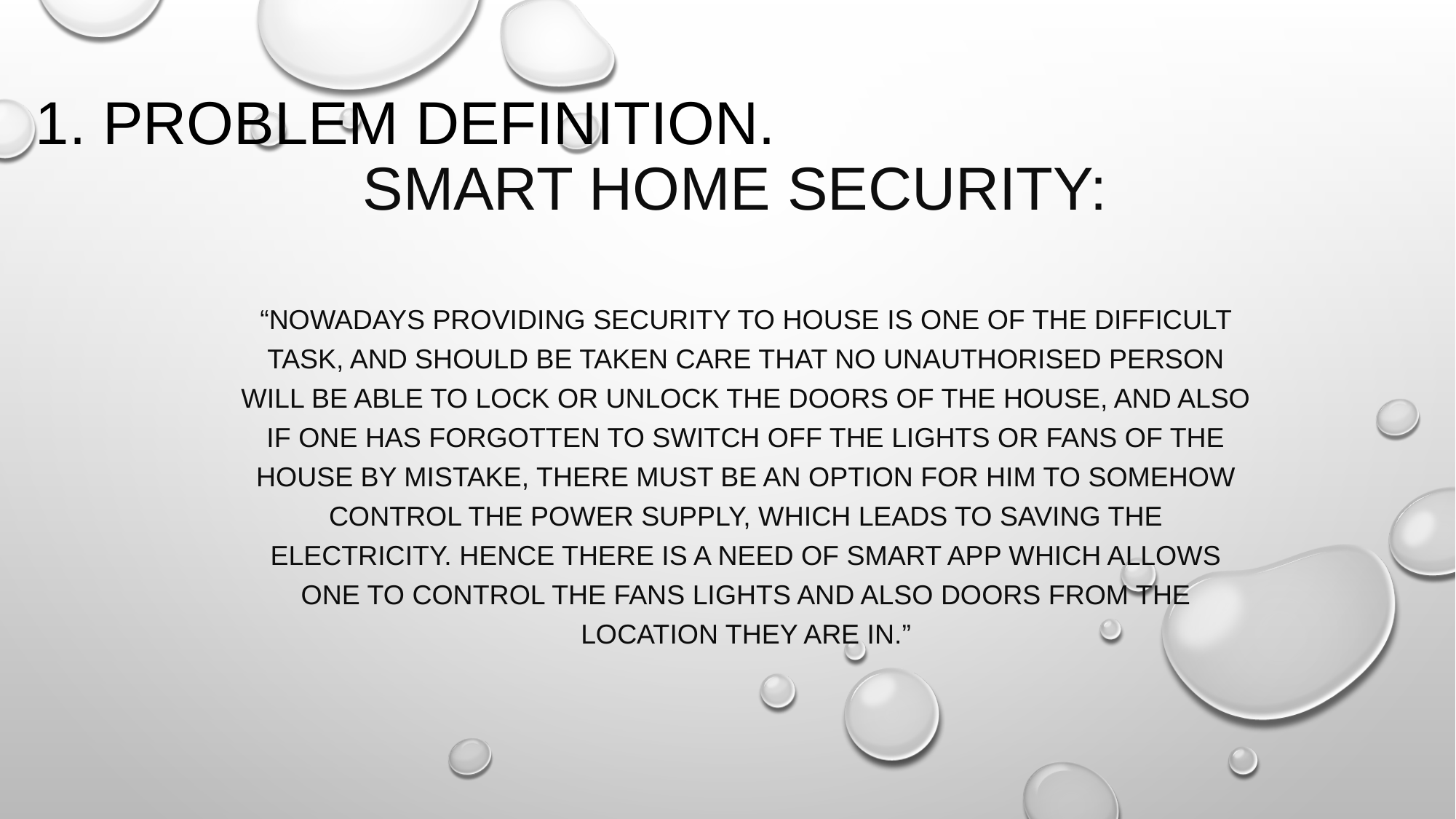

# 1. Problem definition. Smart home security:
“Nowadays providing security to house is one of the difficult task, and should be taken care that no unauthorised person will be able to lock or unlock the doors of the house, and also if one has forgotten to switch off the lights or fans of the house by mistake, there must be an option for him to somehow control the power supply, which leads to saving the electricity. Hence there is a need of smart app which allows one to control the fans lights and also doors from the location they are in.”